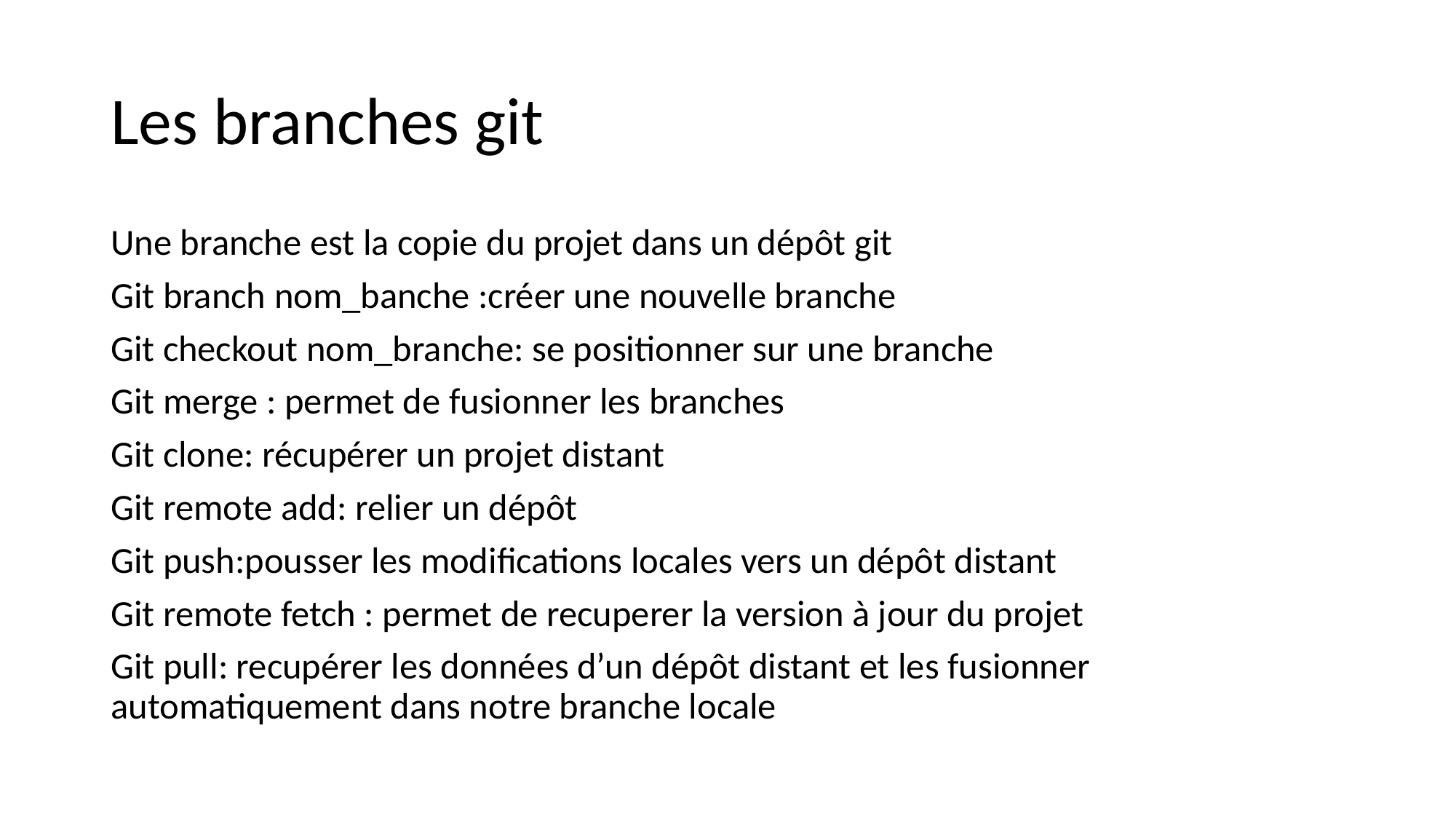

# Les branches git
Une branche est la copie du projet dans un dépôt git
Git branch nom_banche :créer une nouvelle branche
Git checkout nom_branche: se positionner sur une branche
Git merge : permet de fusionner les branches
Git clone: récupérer un projet distant
Git remote add: relier un dépôt
Git push:pousser les modifications locales vers un dépôt distant
Git remote fetch : permet de recuperer la version à jour du projet
Git pull: recupérer les données d’un dépôt distant et les fusionner automatiquement dans notre branche locale